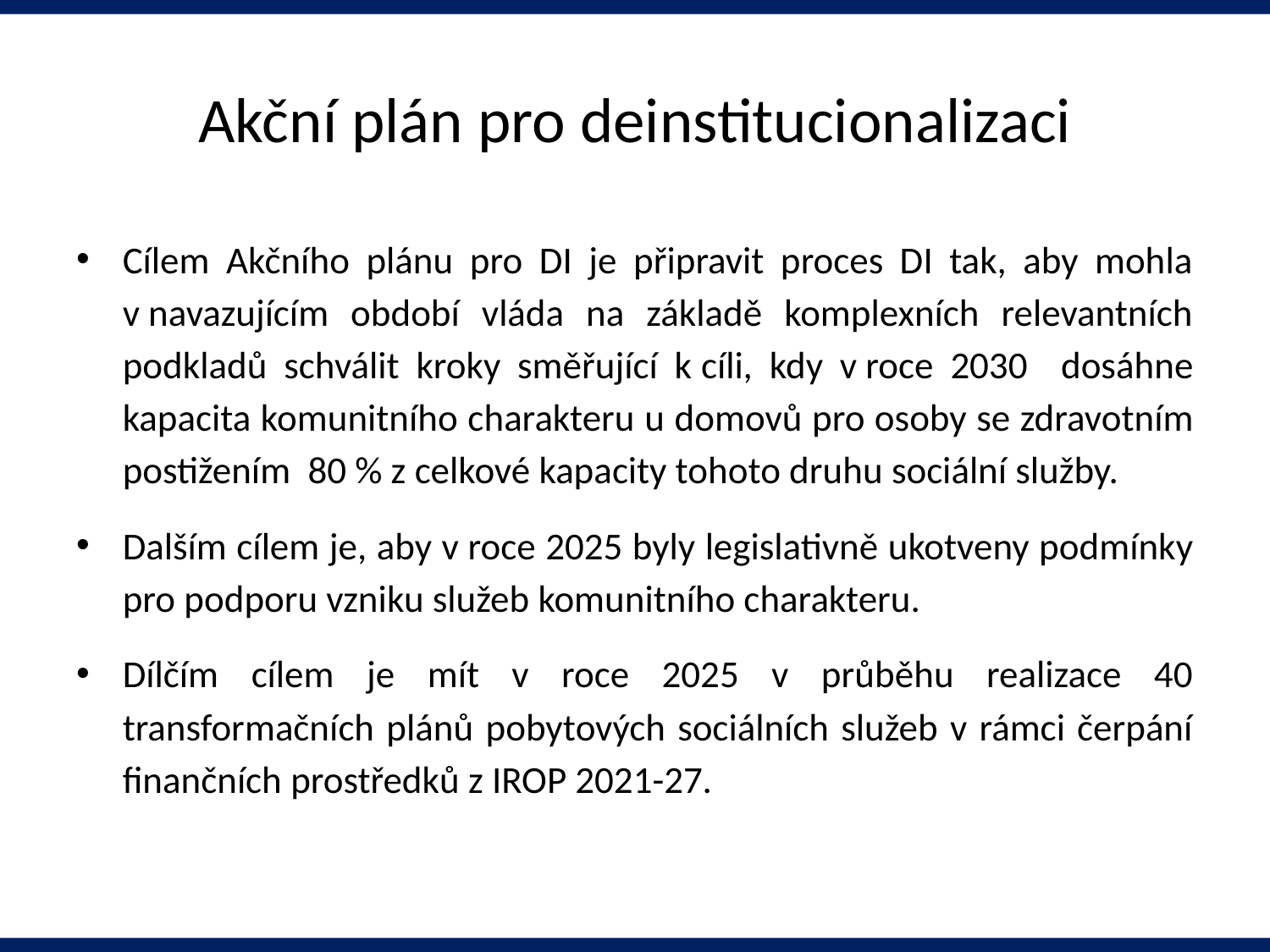

# Akční plán pro deinstitucionalizaci
Cílem Akčního plánu pro DI je připravit proces DI tak, aby mohla v navazujícím období vláda na základě komplexních relevantních podkladů schválit kroky směřující k cíli, kdy v roce 2030  dosáhne kapacita komunitního charakteru u domovů pro osoby se zdravotním postižením  80 % z celkové kapacity tohoto druhu sociální služby.
Dalším cílem je, aby v roce 2025 byly legislativně ukotveny podmínky pro podporu vzniku služeb komunitního charakteru.
Dílčím cílem je mít v roce 2025 v průběhu realizace 40 transformačních plánů pobytových sociálních služeb v rámci čerpání finančních prostředků z IROP 2021-27.